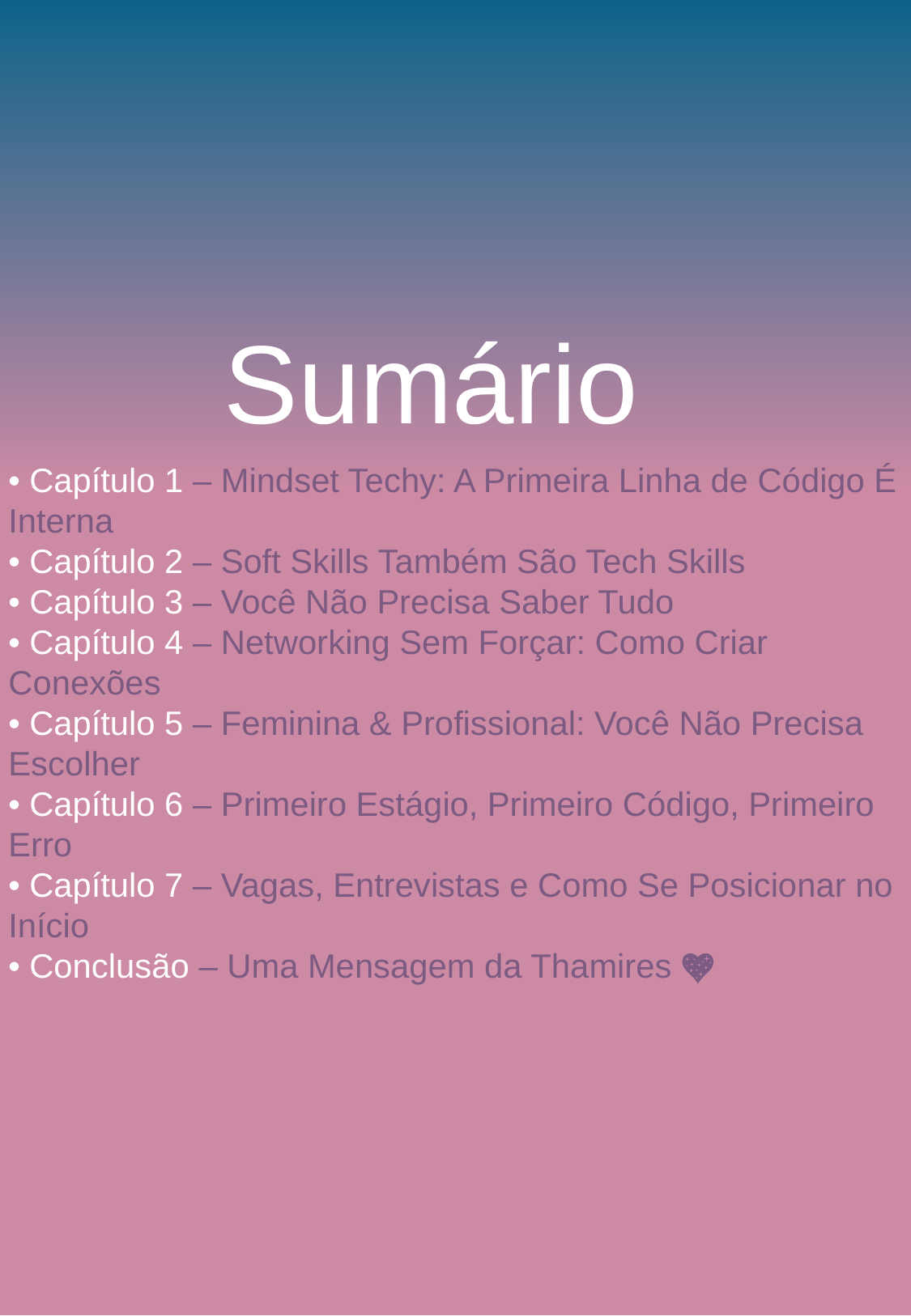

#
Sumário
• Capítulo 1 – Mindset Techy: A Primeira Linha de Código É Interna
• Capítulo 2 – Soft Skills Também São Tech Skills
• Capítulo 3 – Você Não Precisa Saber Tudo
• Capítulo 4 – Networking Sem Forçar: Como Criar Conexões
• Capítulo 5 – Feminina & Profissional: Você Não Precisa Escolher
• Capítulo 6 – Primeiro Estágio, Primeiro Código, Primeiro Erro
• Capítulo 7 – Vagas, Entrevistas e Como Se Posicionar no Início
• Conclusão – Uma Mensagem da Thamires 💖